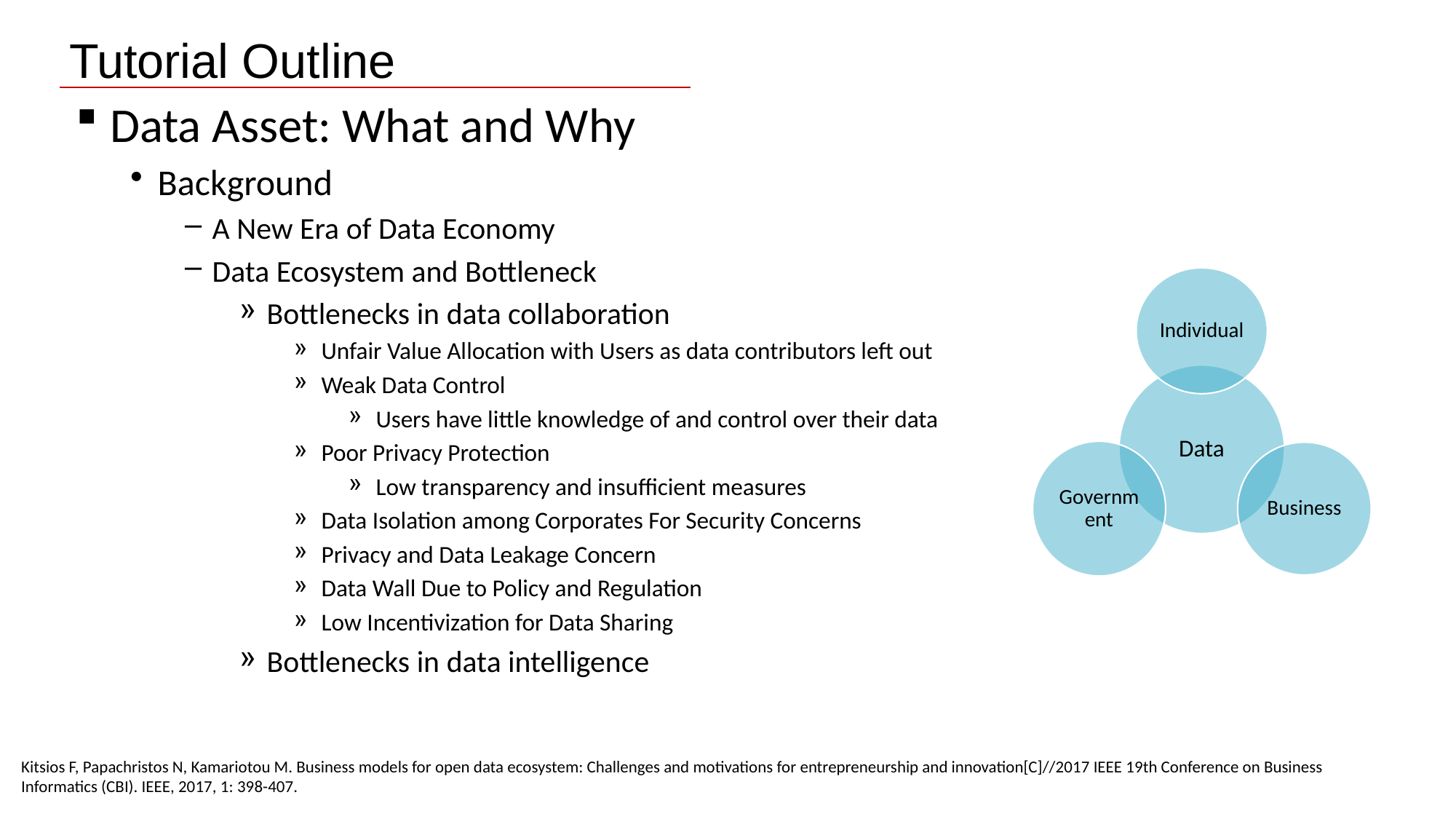

Tutorial Outline
Data Asset: What and Why
Background
A New Era of Data Economy
Data Ecosystem and Bottleneck
Bottlenecks in data collaboration
Unfair Value Allocation with Users as data contributors left out
Weak Data Control
Users have little knowledge of and control over their data
Poor Privacy Protection
Low transparency and insufficient measures
Data Isolation among Corporates For Security Concerns
Privacy and Data Leakage Concern
Data Wall Due to Policy and Regulation
Low Incentivization for Data Sharing
Bottlenecks in data intelligence

Kitsios F, Papachristos N, Kamariotou M. Business models for open data ecosystem: Challenges and motivations for entrepreneurship and innovation[C]//2017 IEEE 19th Conference on Business Informatics (CBI). IEEE, 2017, 1: 398-407.

Data
Individual
Business
Government